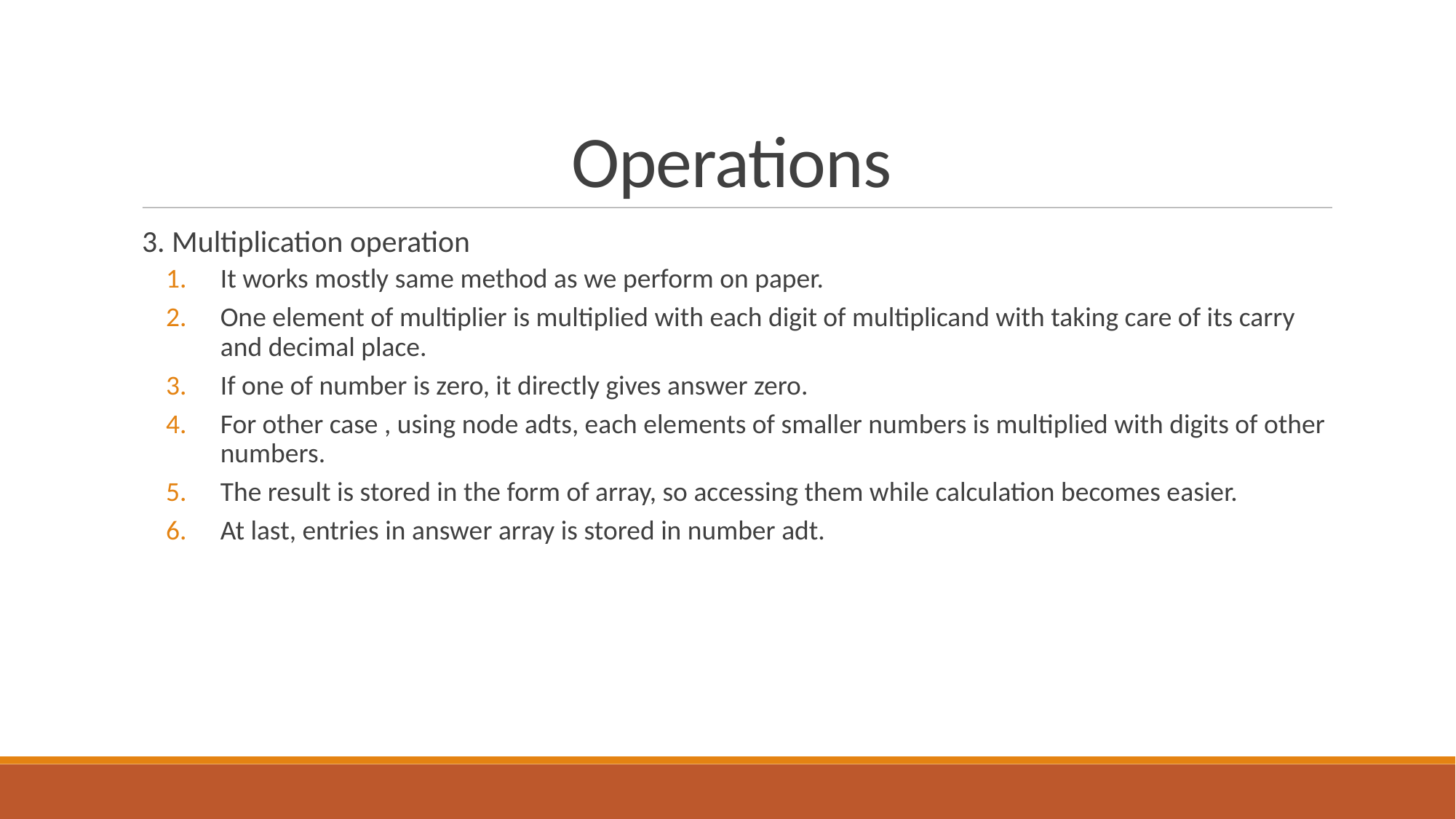

Operations
3. Multiplication operation
It works mostly same method as we perform on paper.
One element of multiplier is multiplied with each digit of multiplicand with taking care of its carry and decimal place.
If one of number is zero, it directly gives answer zero.
For other case , using node adts, each elements of smaller numbers is multiplied with digits of other numbers.
The result is stored in the form of array, so accessing them while calculation becomes easier.
At last, entries in answer array is stored in number adt.